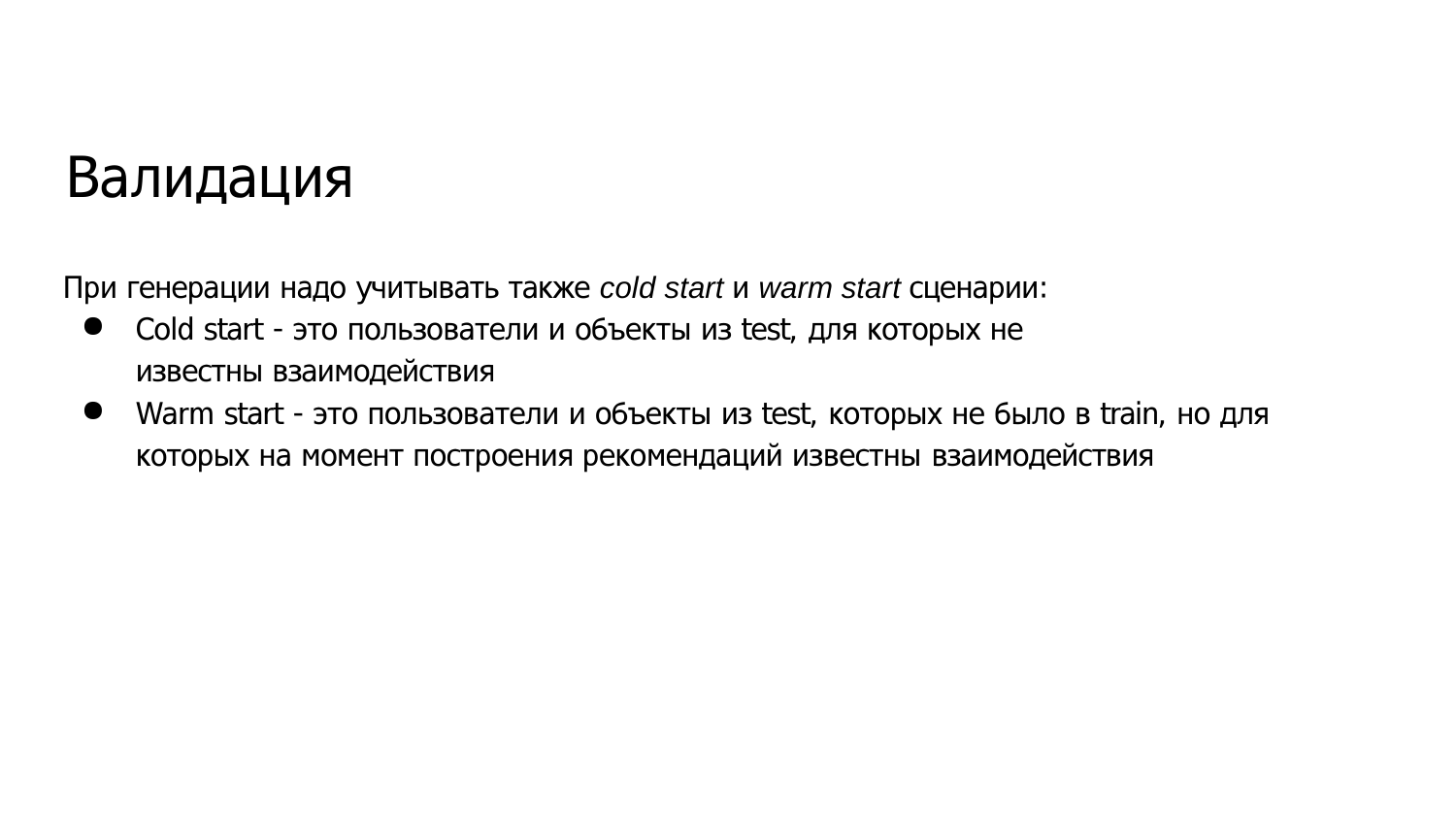

# Валидация
При генерации надо учитывать также cold start и warm start сценарии:
Cold start - это пользователи и объекты из test, для которых не известны взаимодействия
Warm start - это пользователи и объекты из test, которых не было в train, но для которых на момент построения рекомендаций известны взаимодействия